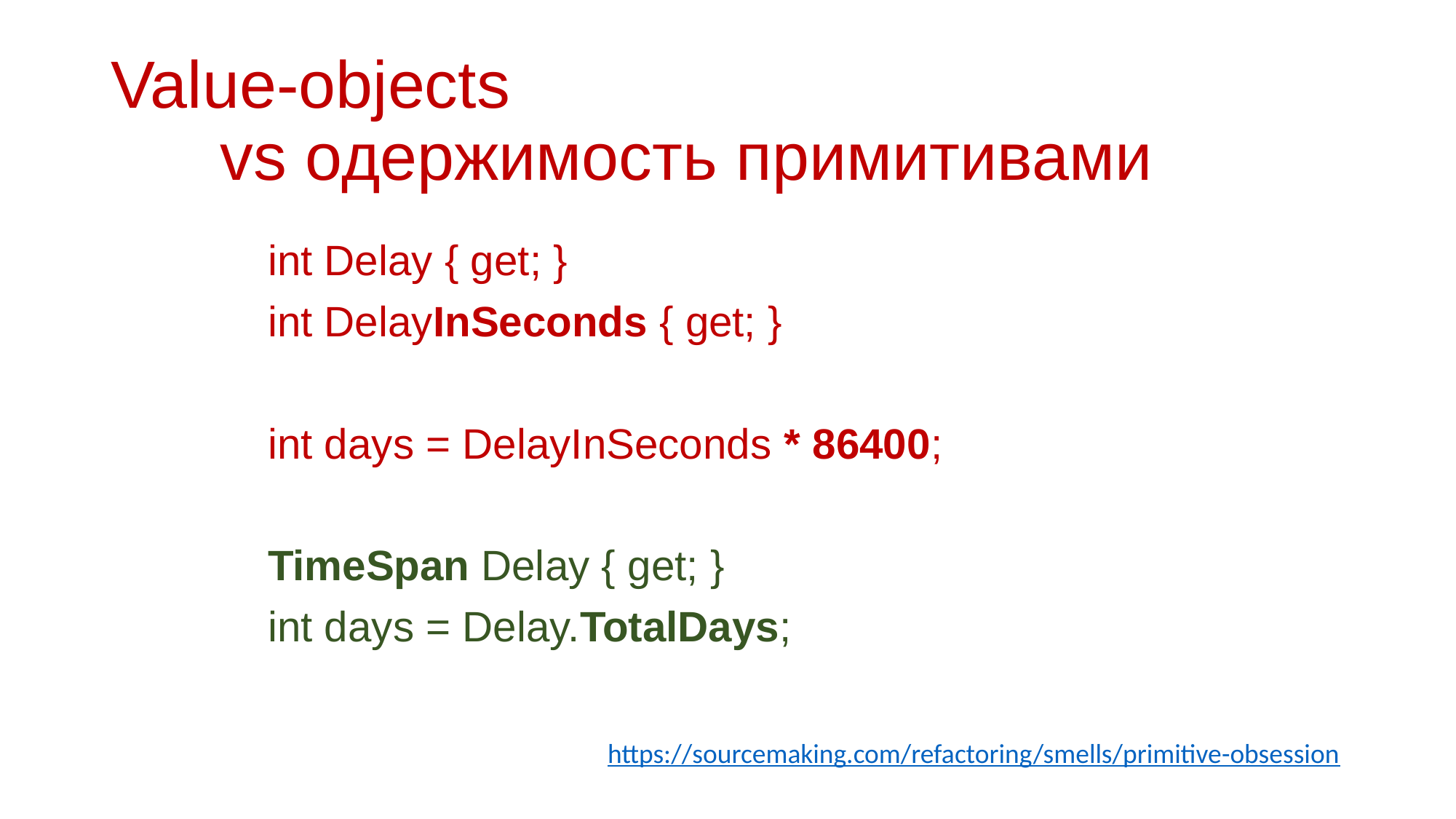

# Value-objects vs одержимость примитивами
int Delay { get; }
int DelayInSeconds { get; }

int days = DelayInSeconds * 86400;

TimeSpan Delay { get; }
int days = Delay.TotalDays;

https://sourcemaking.com/refactoring/smells/primitive-obsession